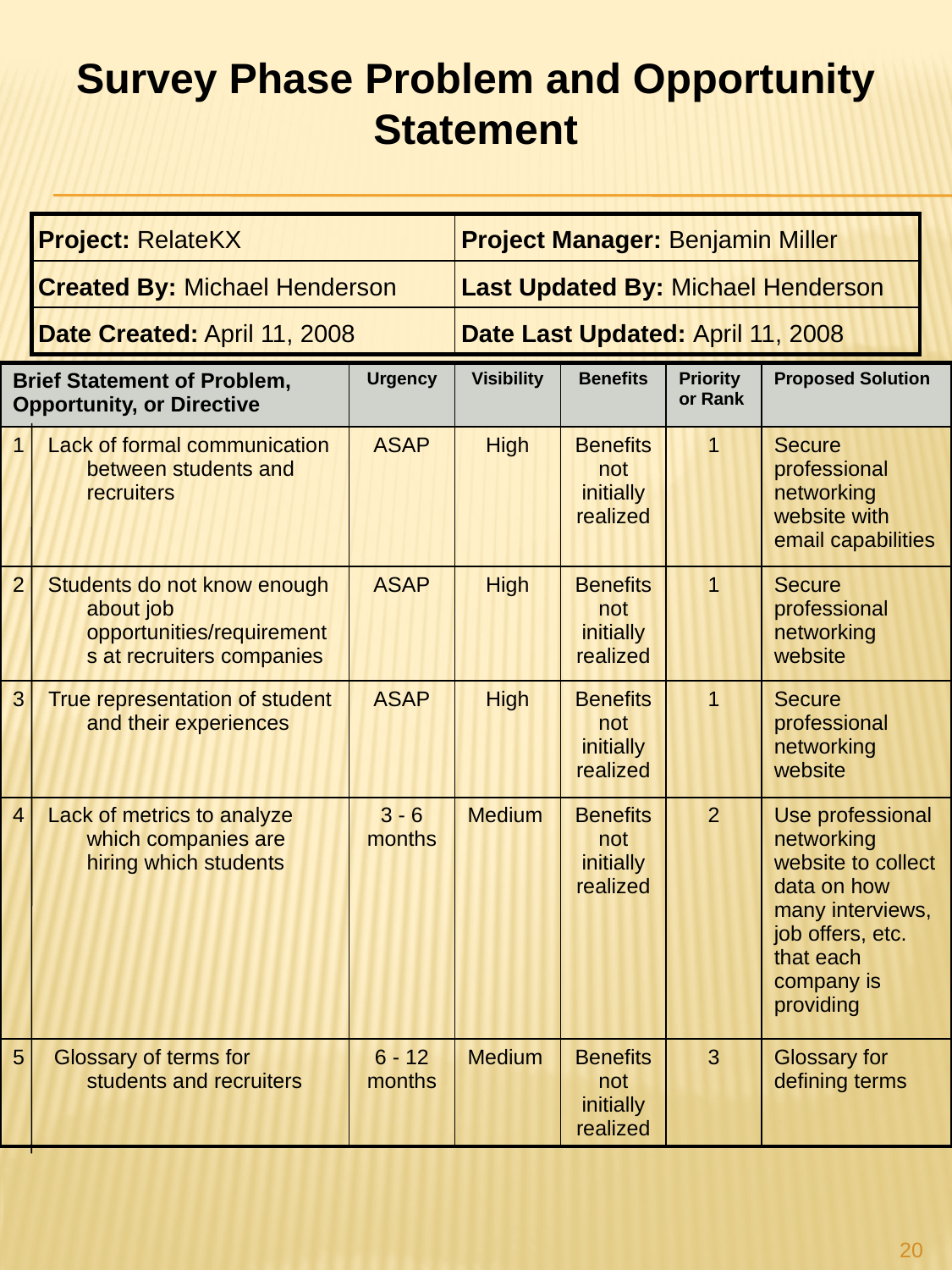

Survey Phase Problem and Opportunity Statement
| Project: RelateKX | Project Manager: Benjamin Miller |
| --- | --- |
| Created By: Michael Henderson | Last Updated By: Michael Henderson |
| Date Created: April 11, 2008 | Date Last Updated: April 11, 2008 |
| Brief Statement of Problem, Opportunity, or Directive | Urgency | Visibility | Benefits | Priority or Rank | Proposed Solution |
| --- | --- | --- | --- | --- | --- |
| 1 Lack of formal communication between students and recruiters | ASAP | High | Benefits not initially realized | 1 | Secure professional networking website with email capabilities |
| 2 Students do not know enough about job opportunities/requirements at recruiters companies | ASAP | High | Benefits not initially realized | 1 | Secure professional networking website |
| 3 True representation of student and their experiences | ASAP | High | Benefits not initially realized | 1 | Secure professional networking website |
| 4 Lack of metrics to analyze which companies are hiring which students | 3 - 6 months | Medium | Benefits not initially realized | 2 | Use professional networking website to collect data on how many interviews, job offers, etc. that each company is providing |
| 5 Glossary of terms for students and recruiters | 6 - 12 months | Medium | Benefits not initially realized | 3 | Glossary for defining terms |
20